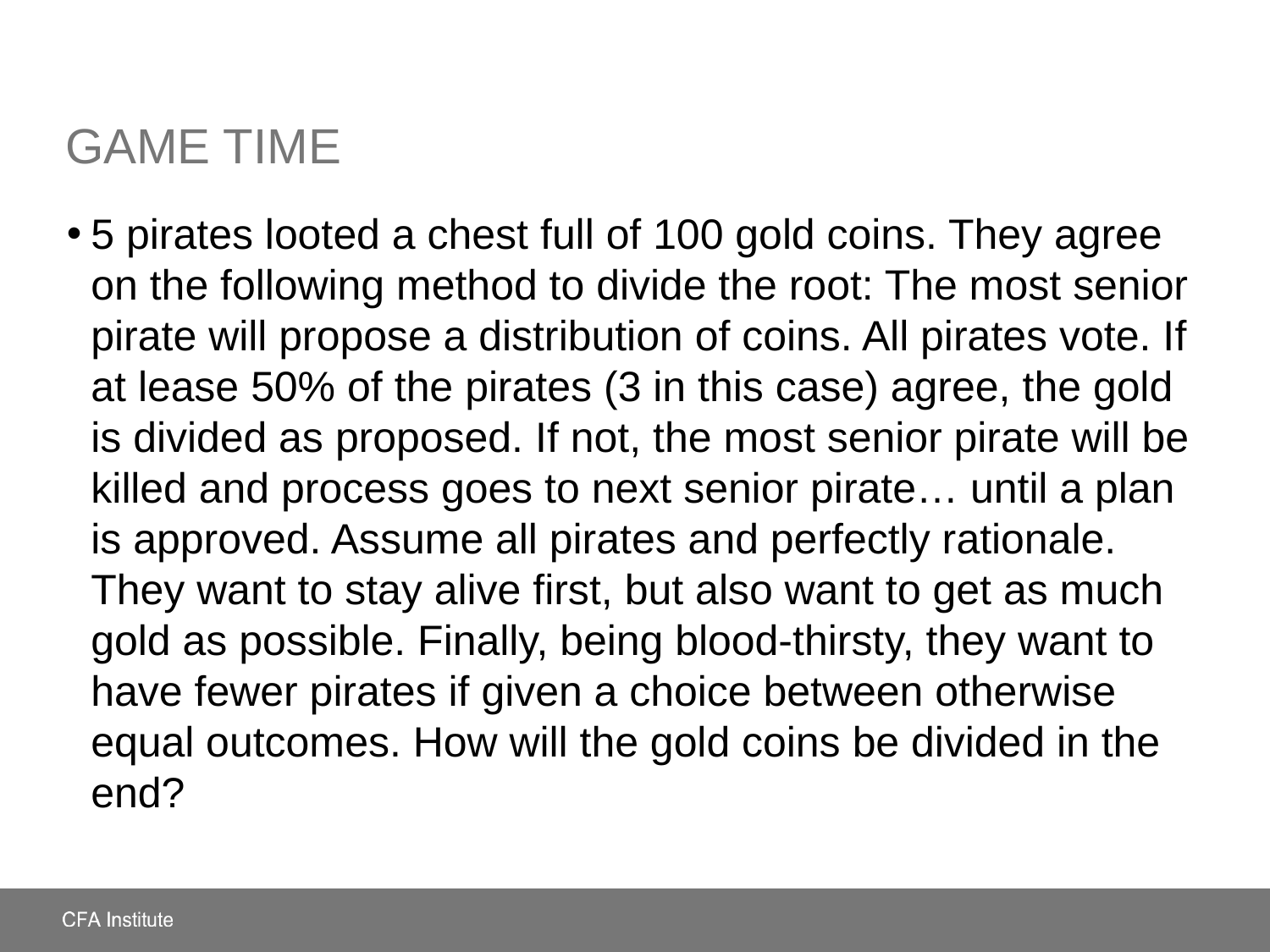

# Game Time
5 pirates looted a chest full of 100 gold coins. They agree on the following method to divide the root: The most senior pirate will propose a distribution of coins. All pirates vote. If at lease 50% of the pirates (3 in this case) agree, the gold is divided as proposed. If not, the most senior pirate will be killed and process goes to next senior pirate… until a plan is approved. Assume all pirates and perfectly rationale. They want to stay alive first, but also want to get as much gold as possible. Finally, being blood-thirsty, they want to have fewer pirates if given a choice between otherwise equal outcomes. How will the gold coins be divided in the end?